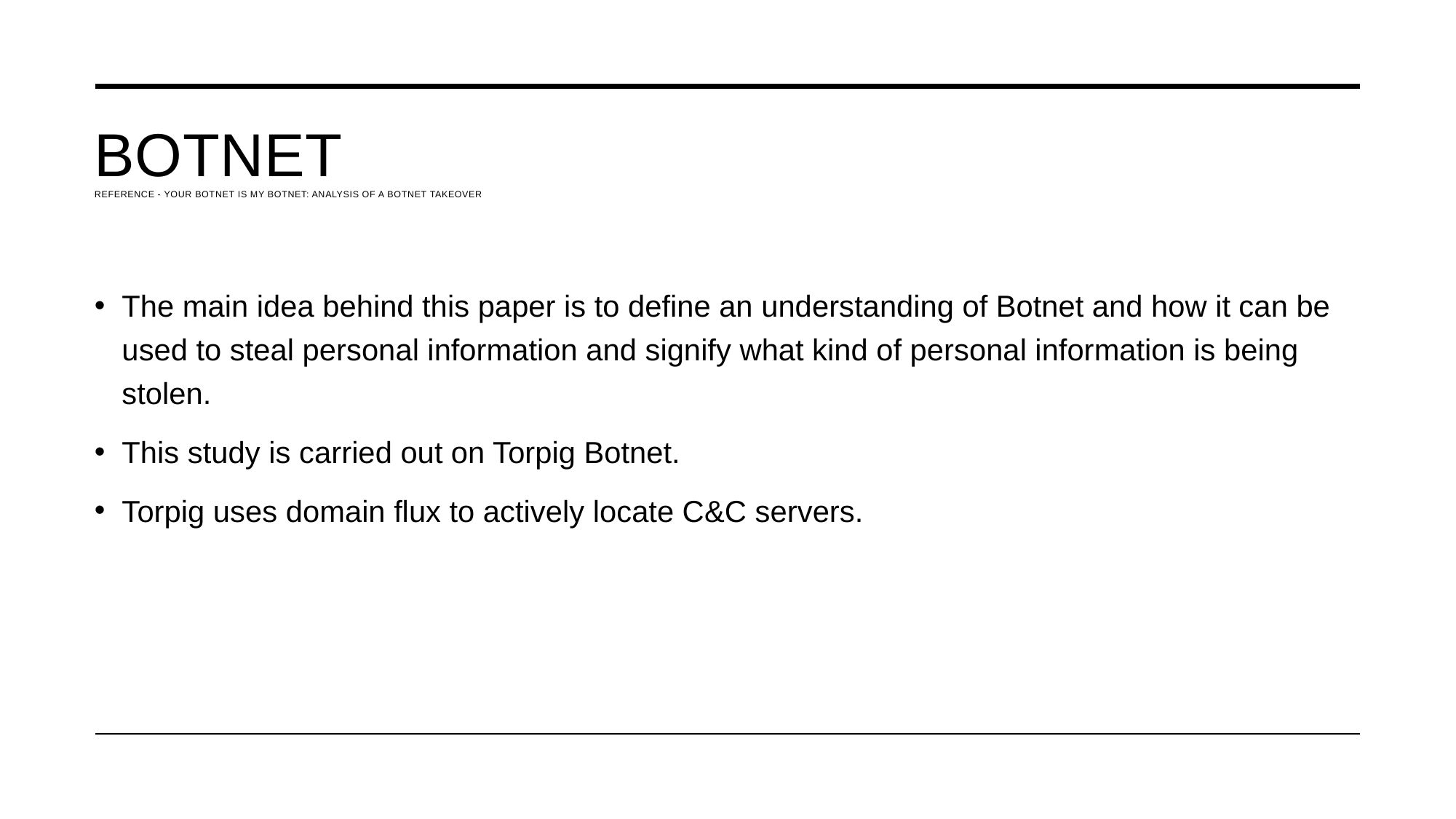

# Botnet Reference - Your Botnet is My Botnet: Analysis of a Botnet Takeover
The main idea behind this paper is to define an understanding of Botnet and how it can be used to steal personal information and signify what kind of personal information is being stolen.
This study is carried out on Torpig Botnet.
Torpig uses domain flux to actively locate C&C servers.